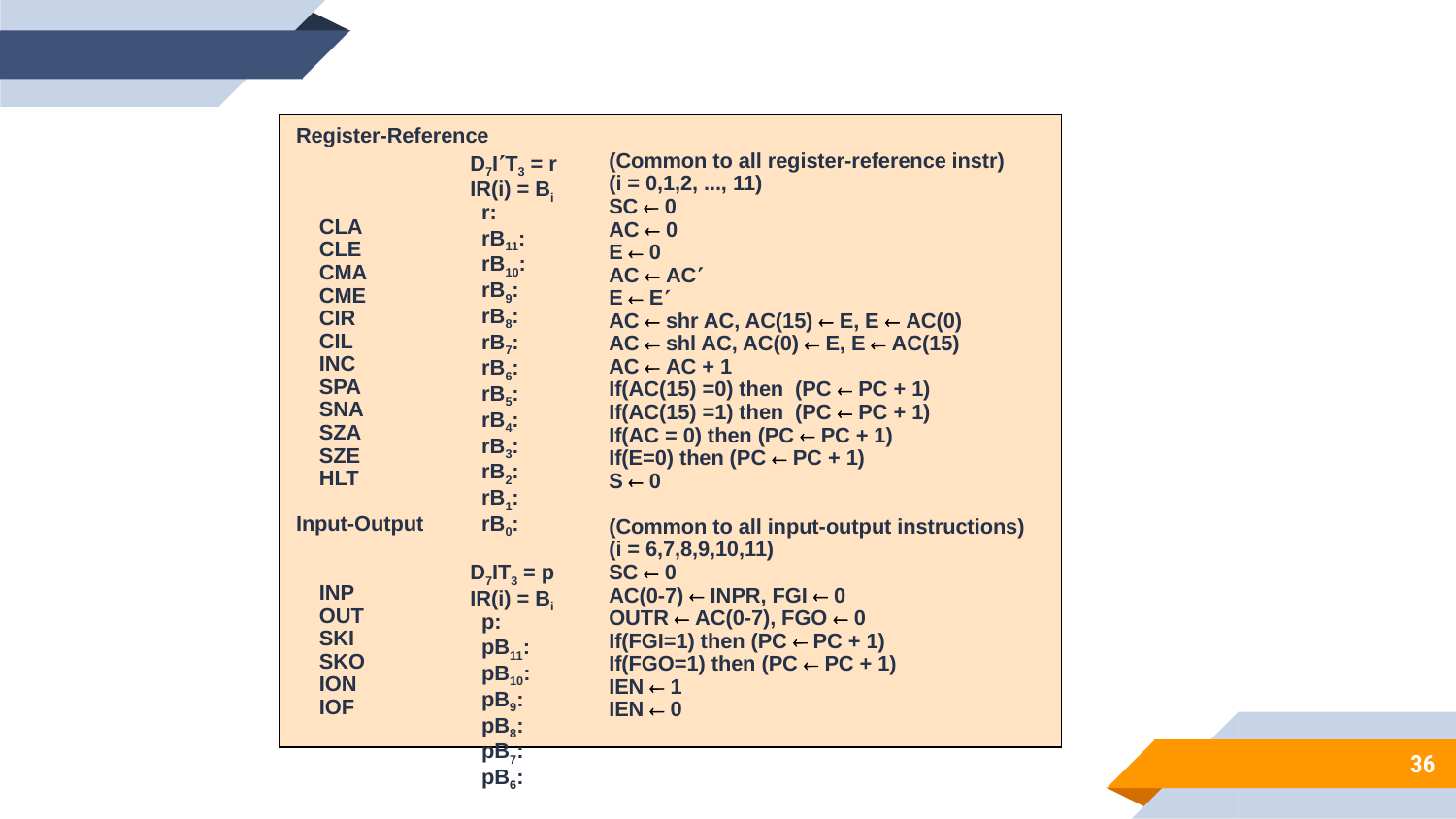

Register-Reference

    CLA
    CLE
    CMA
    CME
    CIR
    CIL
    INC
    SPA
    SNA
    SZA
    SZE
    HLT

Input-Output

    INP
    OUT
    SKI
    SKO
    ION
    IOF

D7I′T3 = r
IR(i) = Bi
  r:
  rB11:
  rB10:
  rB9:
  rB8:
  rB7:
  rB6:
  rB5:
  rB4:
  rB3:
  rB2:
  rB1:
  rB0:

D7IT3 = p
IR(i) = Bi
  p:
  pB11:
  pB10:
  pB9:
  pB8:
  pB7:
  pB6:

(Common to all register-reference instr)
(i = 0,1,2, ..., 11)
SC ← 0
AC ← 0
E ← 0
AC ← AC′
E ← E′
AC ← shr AC, AC(15) ← E, E ← AC(0)
AC ← shl AC, AC(0) ← E, E ← AC(15)
AC ← AC + 1
If(AC(15) =0) then  (PC ← PC + 1)
If(AC(15) =1) then  (PC ← PC + 1)
If(AC = 0) then (PC ← PC + 1)
If(E=0) then (PC ← PC + 1)
S ← 0

(Common to all input-output instructions)
(i = 6,7,8,9,10,11)
SC ← 0
AC(0-7) ← INPR, FGI ← 0
OUTR ← AC(0-7), FGO ← 0
If(FGI=1) then (PC ← PC + 1)
If(FGO=1) then (PC ← PC + 1)
IEN ← 1
IEN ← 0

36